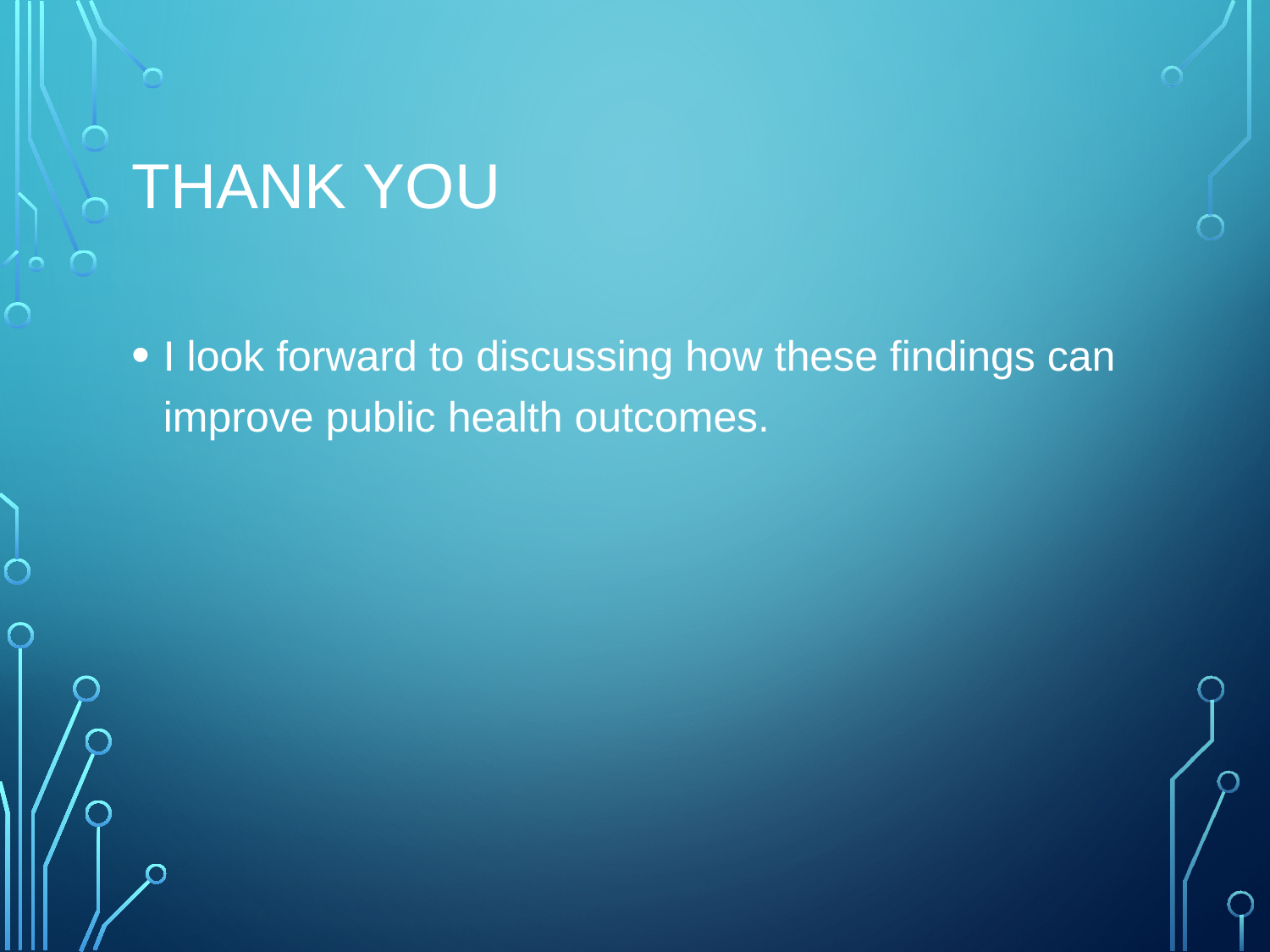

# Thank You
I look forward to discussing how these findings can improve public health outcomes.